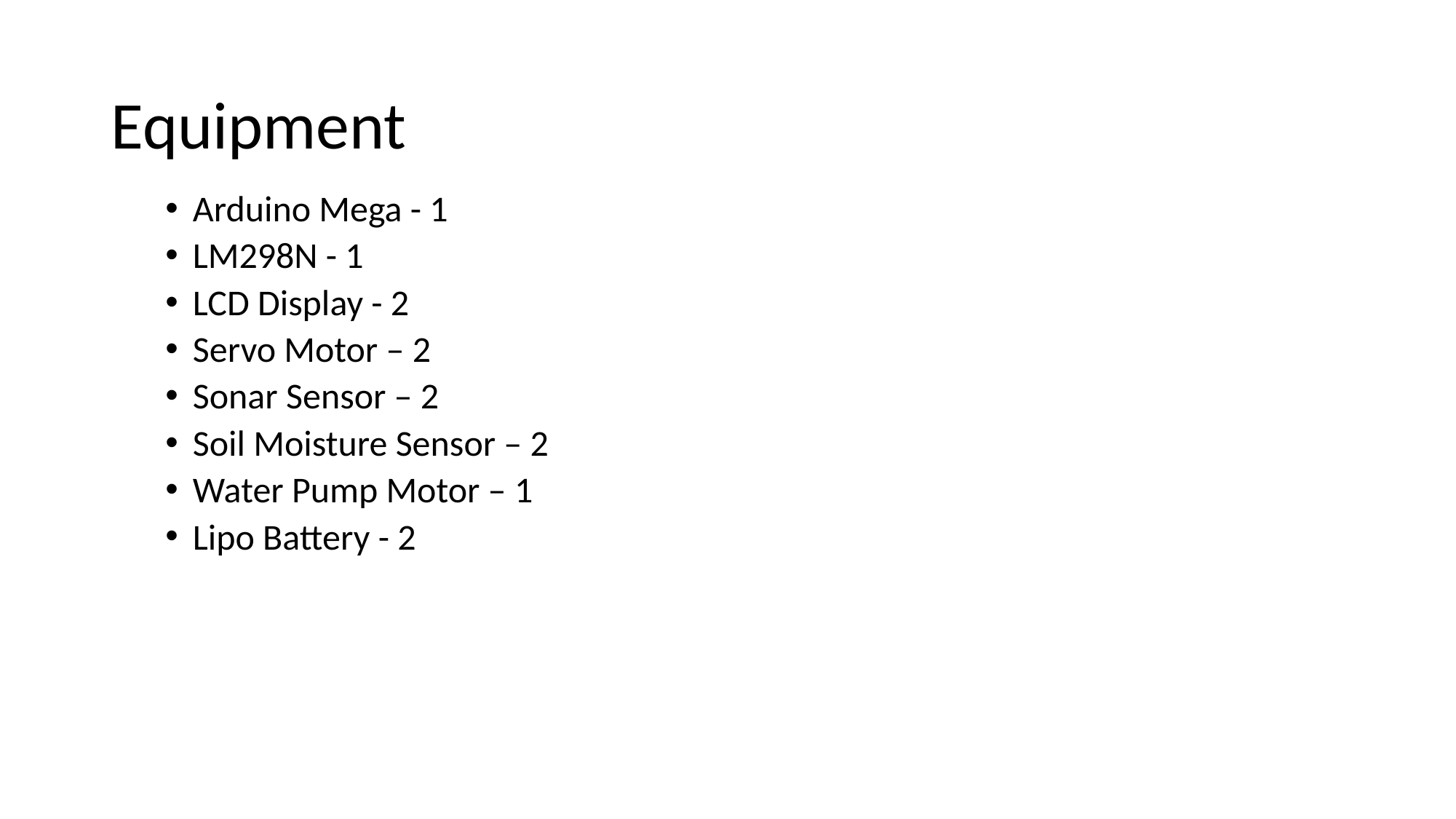

# Equipment
Arduino Mega - 1
LM298N - 1
LCD Display - 2
Servo Motor – 2
Sonar Sensor – 2
Soil Moisture Sensor – 2
Water Pump Motor – 1
Lipo Battery - 2